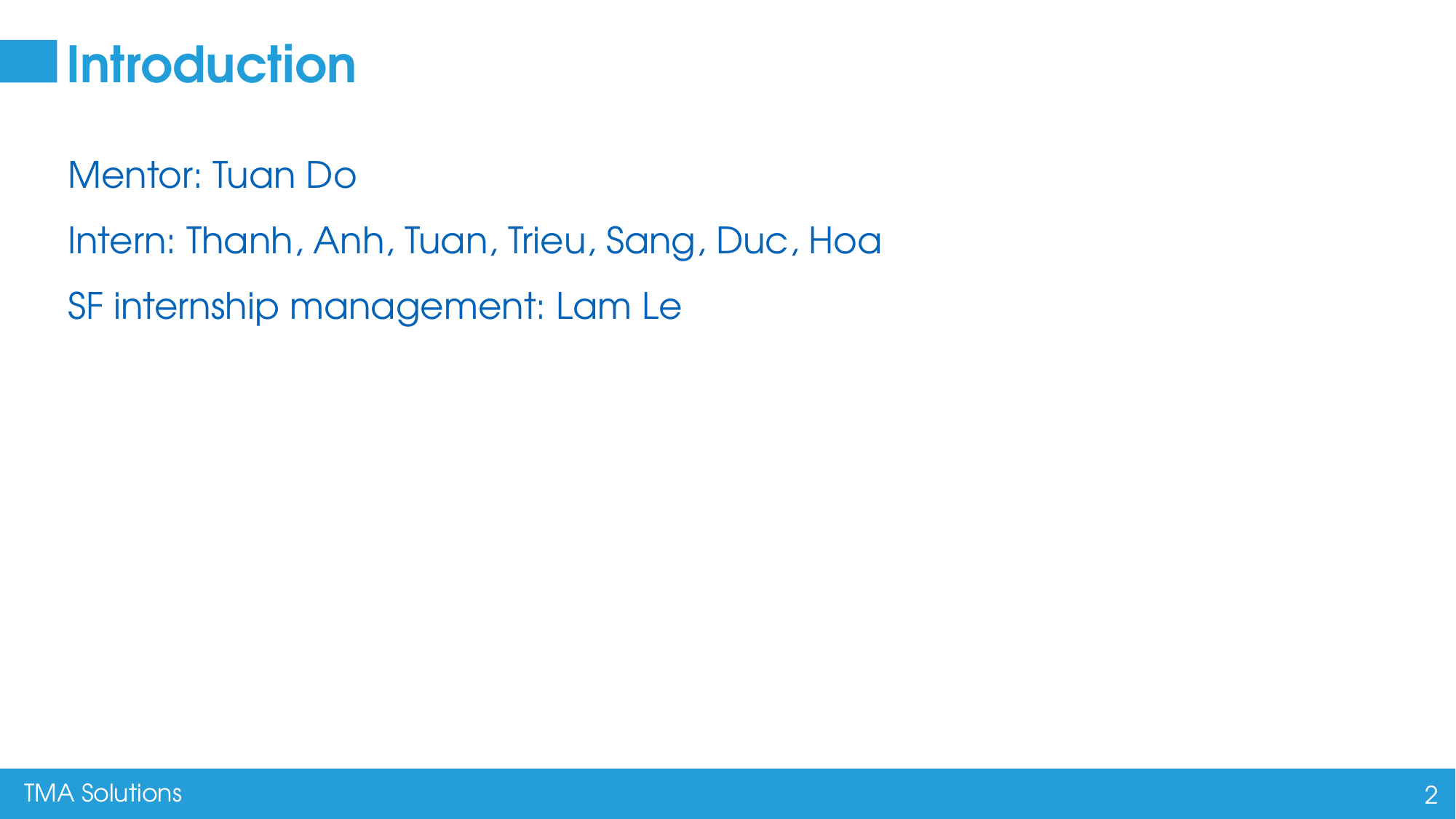

# Introduction
Mentor: Tuan Do
Intern: Thanh, Anh, Tuan, Trieu, Sang, Duc, Hoa
SF internship management: Lam Le